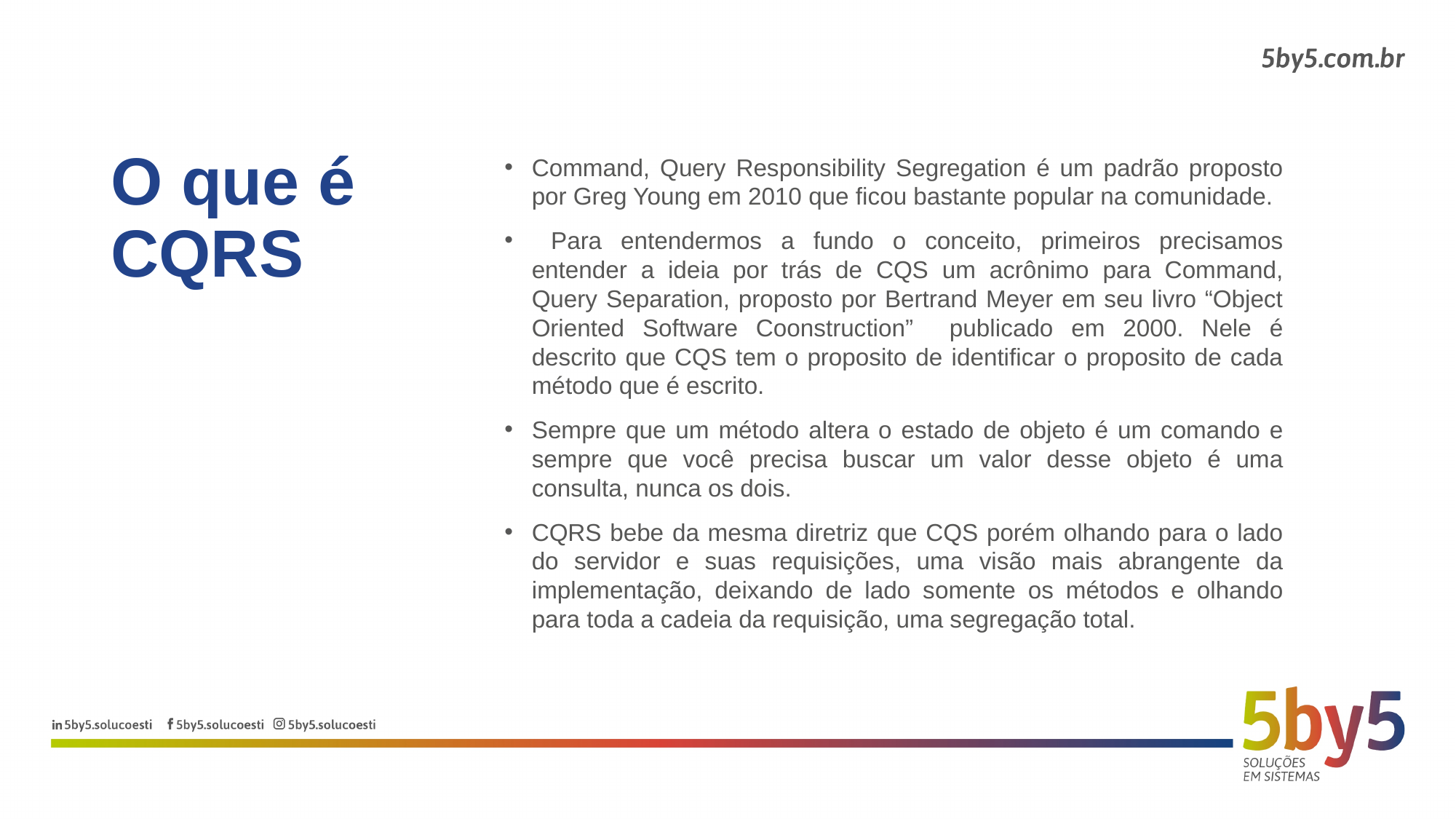

O que é
CQRS
Command, Query Responsibility Segregation é um padrão proposto por Greg Young em 2010 que ficou bastante popular na comunidade.
 Para entendermos a fundo o conceito, primeiros precisamos entender a ideia por trás de CQS um acrônimo para Command, Query Separation, proposto por Bertrand Meyer em seu livro “Object Oriented Software Coonstruction”  publicado em 2000. Nele é descrito que CQS tem o proposito de identificar o proposito de cada método que é escrito.
Sempre que um método altera o estado de objeto é um comando e sempre que você precisa buscar um valor desse objeto é uma consulta, nunca os dois.
CQRS bebe da mesma diretriz que CQS porém olhando para o lado do servidor e suas requisições, uma visão mais abrangente da implementação, deixando de lado somente os métodos e olhando para toda a cadeia da requisição, uma segregação total.